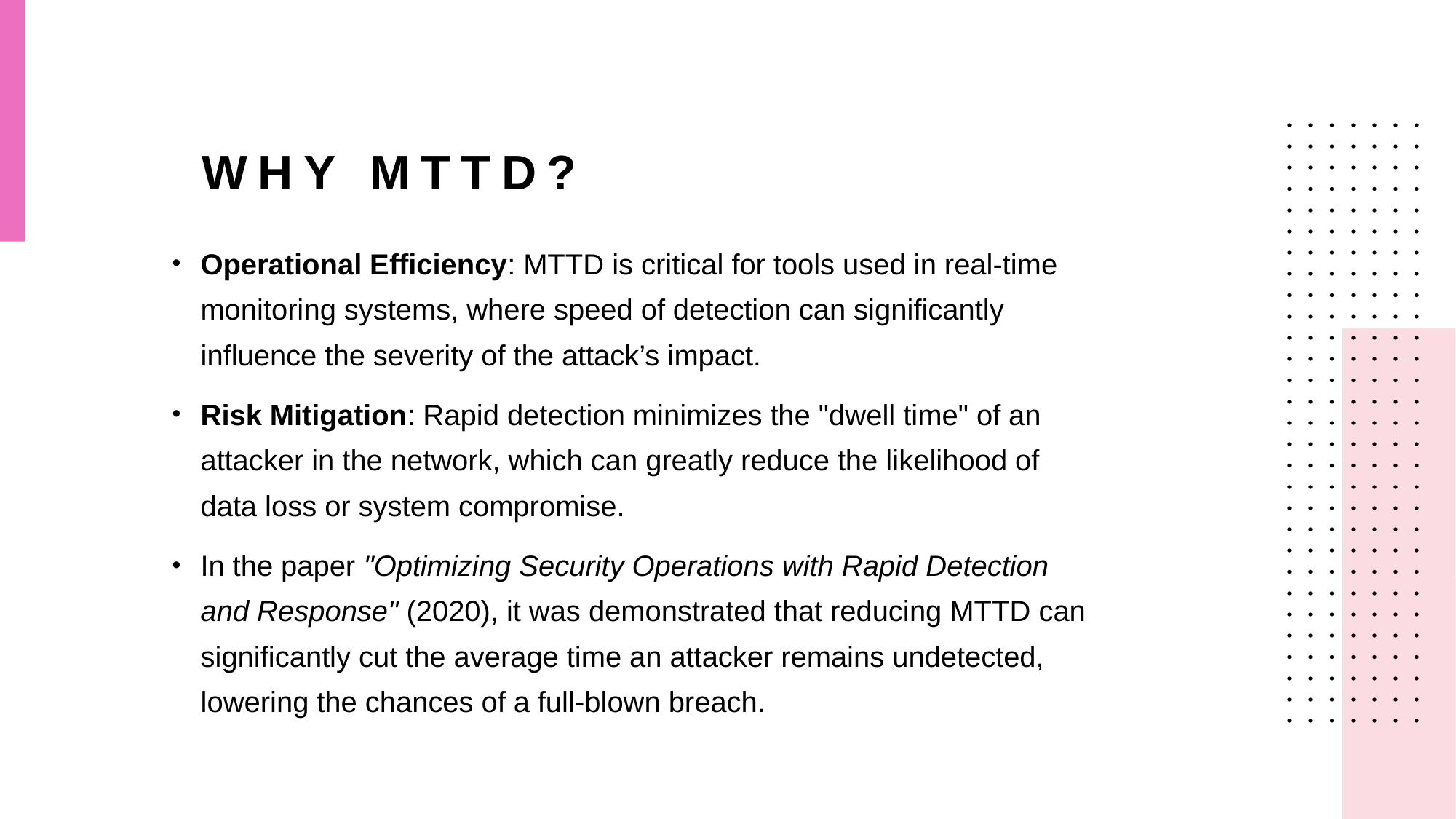

# WHY MTTD?
Operational Efficiency: MTTD is critical for tools used in real-time monitoring systems, where speed of detection can significantly influence the severity of the attack’s impact.
Risk Mitigation: Rapid detection minimizes the "dwell time" of an attacker in the network, which can greatly reduce the likelihood of data loss or system compromise.
In the paper "Optimizing Security Operations with Rapid Detection and Response" (2020), it was demonstrated that reducing MTTD can significantly cut the average time an attacker remains undetected, lowering the chances of a full-blown breach.